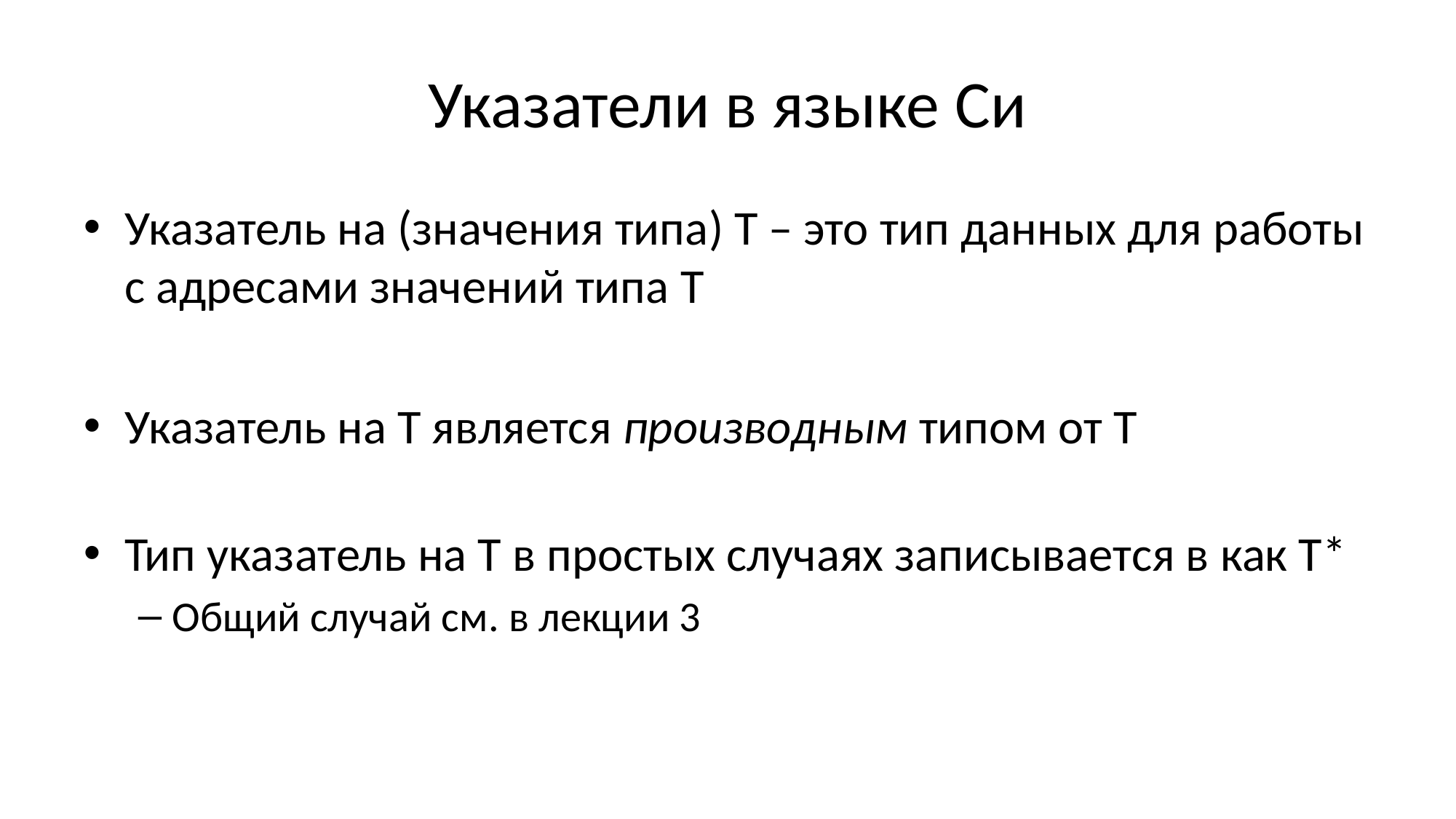

# Указатели в языке Си
Указатель на (значения типа) T – это тип данных для работы с адресами значений типа Т

Указатель на Т является производным типом от Т

Тип указатель на Т в простых случаях записывается в как Т*
Общий случай см. в лекции 3